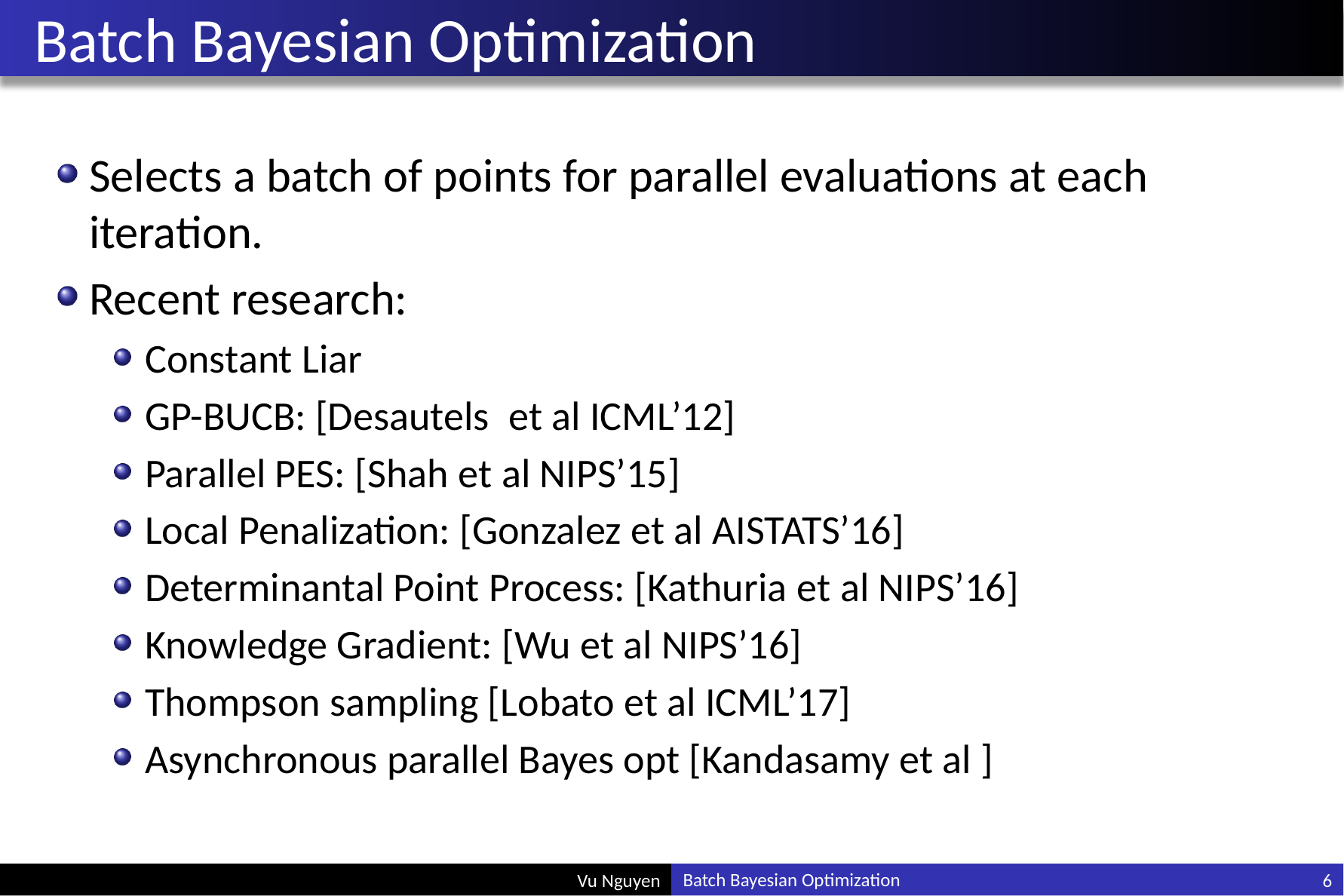

# Batch Bayesian Optimization
Selects a batch of points for parallel evaluations at each iteration.
Recent research:
Constant Liar
GP-BUCB: [Desautels  et al ICML’12]
Parallel PES: [Shah et al NIPS’15]
Local Penalization: [Gonzalez et al AISTATS’16]
Determinantal Point Process: [Kathuria et al NIPS’16]
Knowledge Gradient: [Wu et al NIPS’16]
Thompson sampling [Lobato et al ICML’17]
Asynchronous parallel Bayes opt [Kandasamy et al ]

6
Batch Bayesian Optimization